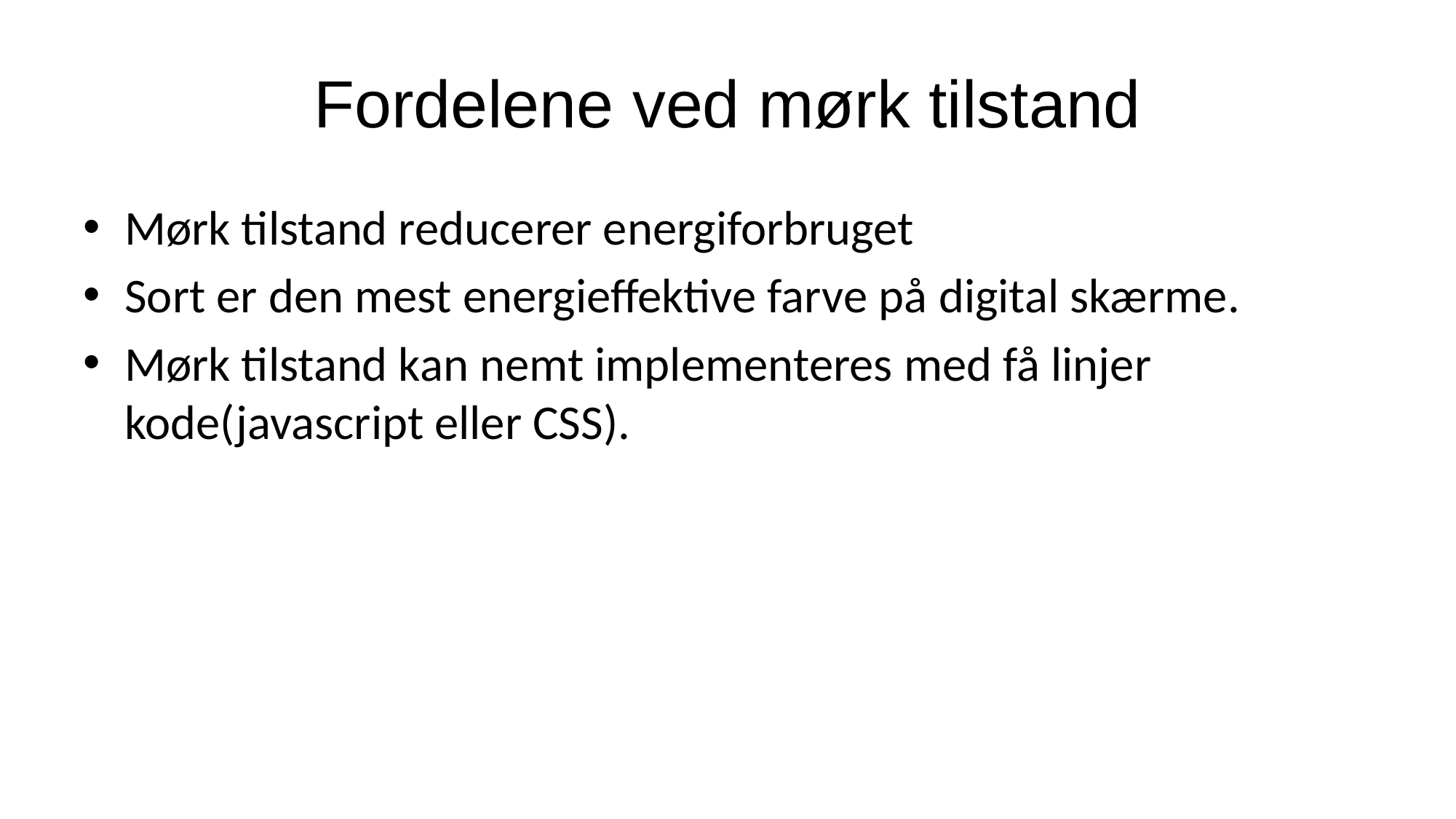

# Fordelene ved mørk tilstand
Mørk tilstand reducerer energiforbruget
Sort er den mest energieffektive farve på digital skærme.
Mørk tilstand kan nemt implementeres med få linjer kode(javascript eller CSS).